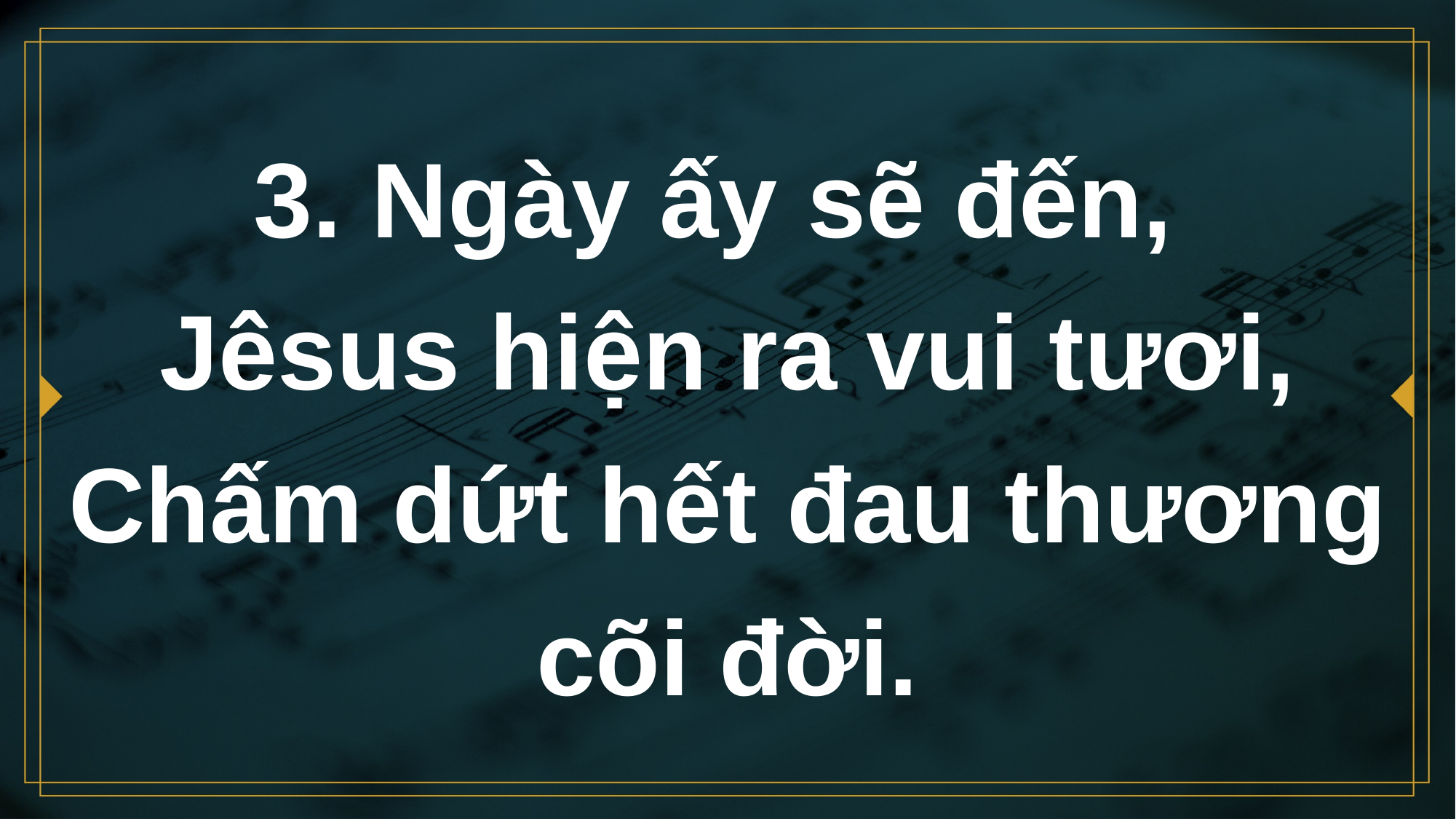

# 3. Ngày ấy sẽ đến, Jêsus hiện ra vui tươi, Chấm dứt hết đau thương cõi đời.